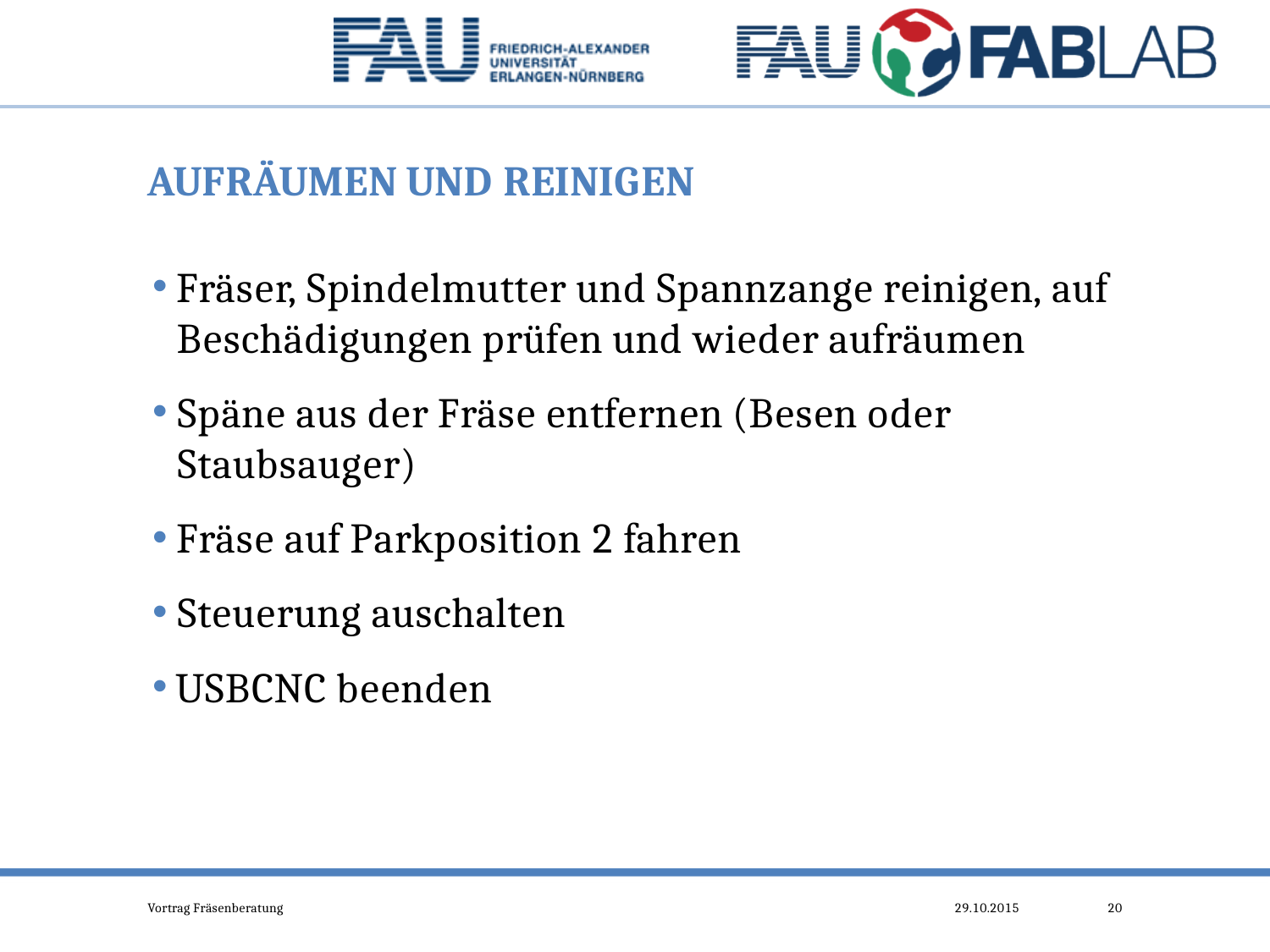

# Aufräumen und reinigen
Fräser, Spindelmutter und Spannzange reinigen, auf Beschädigungen prüfen und wieder aufräumen
Späne aus der Fräse entfernen (Besen oder Staubsauger)
Fräse auf Parkposition 2 fahren
Steuerung auschalten
USBCNC beenden

Vortrag Fräsenberatung
29.10.2015
20